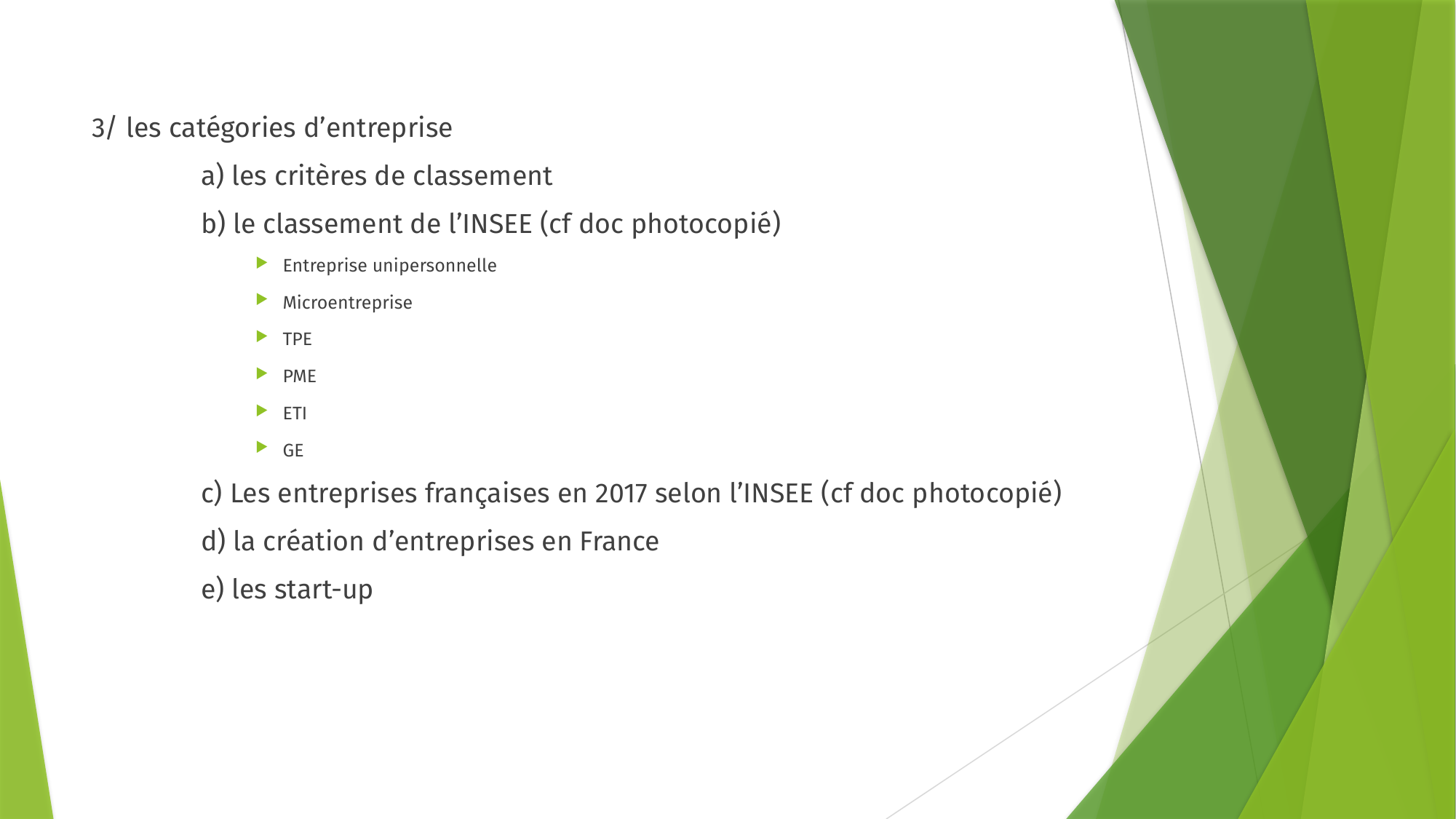

3/ les catégories d’entreprise
	a) les critères de classement
	b) le classement de l’INSEE (cf doc photocopié)
Entreprise unipersonnelle
Microentreprise
TPE
PME
ETI
GE
	c) Les entreprises françaises en 2017 selon l’INSEE (cf doc photocopié)
	d) la création d’entreprises en France
	e) les start-up